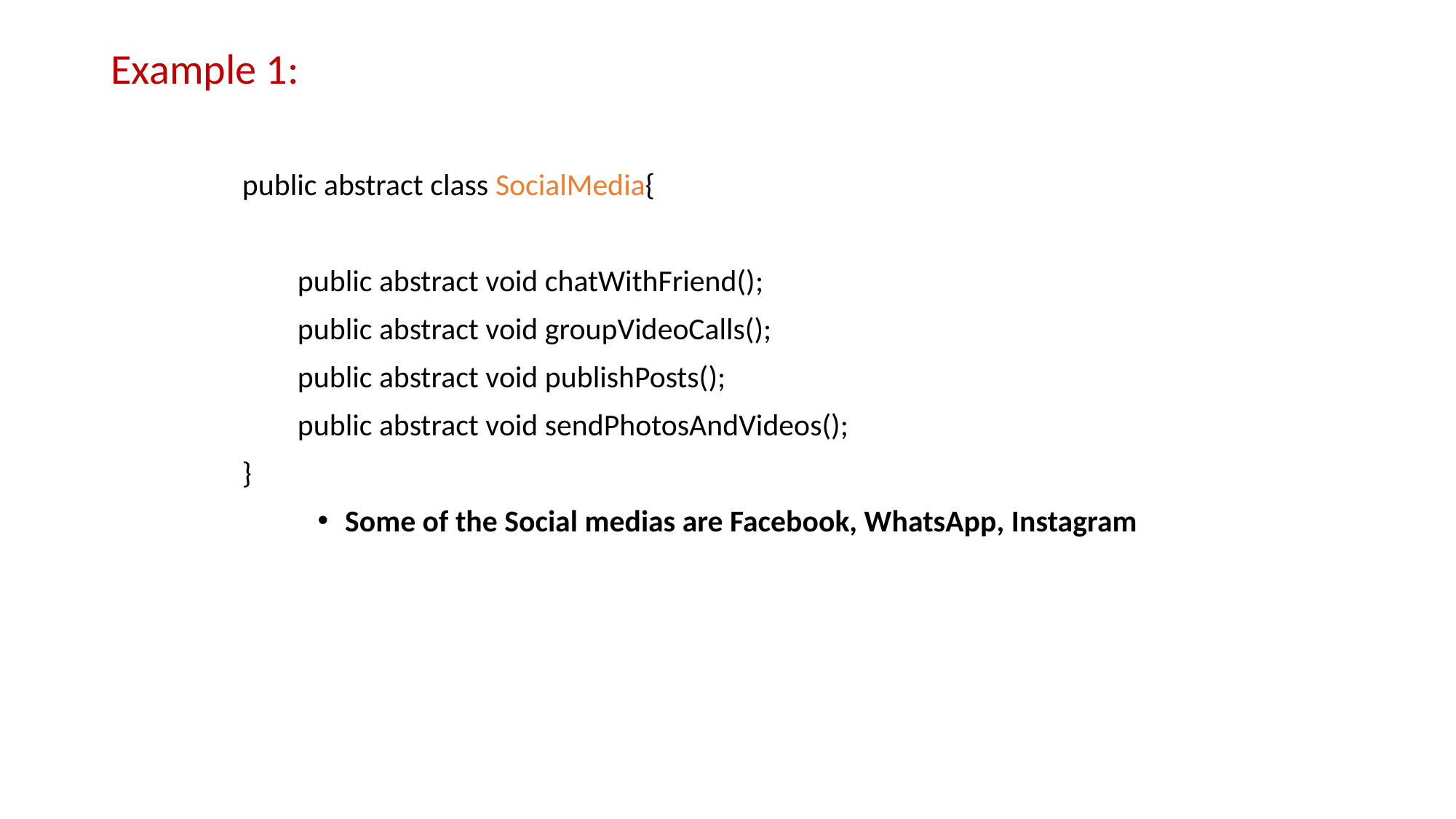

Example 1:

                   public abstract class SocialMedia{

                           public abstract void chatWithFriend();
                           public abstract void groupVideoCalls();
                           public abstract void publishPosts();
                           public abstract void sendPhotosAndVideos();
                   }
Some of the Social medias are Facebook, WhatsApp, Instagram